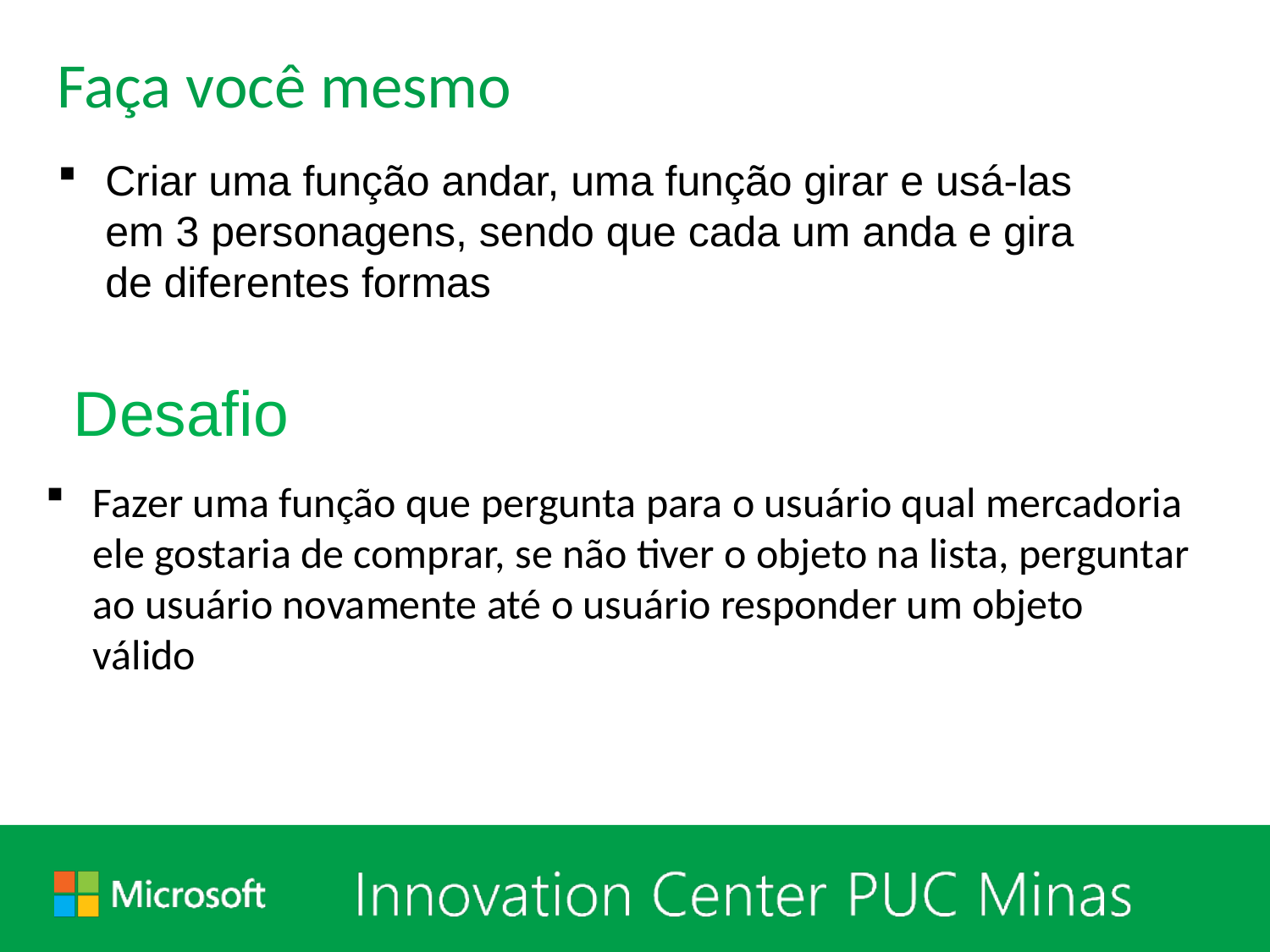

# Faça você mesmo
Criar uma função andar, uma função girar e usá-las em 3 personagens, sendo que cada um anda e gira de diferentes formas
Desafio
Fazer uma função que pergunta para o usuário qual mercadoria ele gostaria de comprar, se não tiver o objeto na lista, perguntar ao usuário novamente até o usuário responder um objeto válido